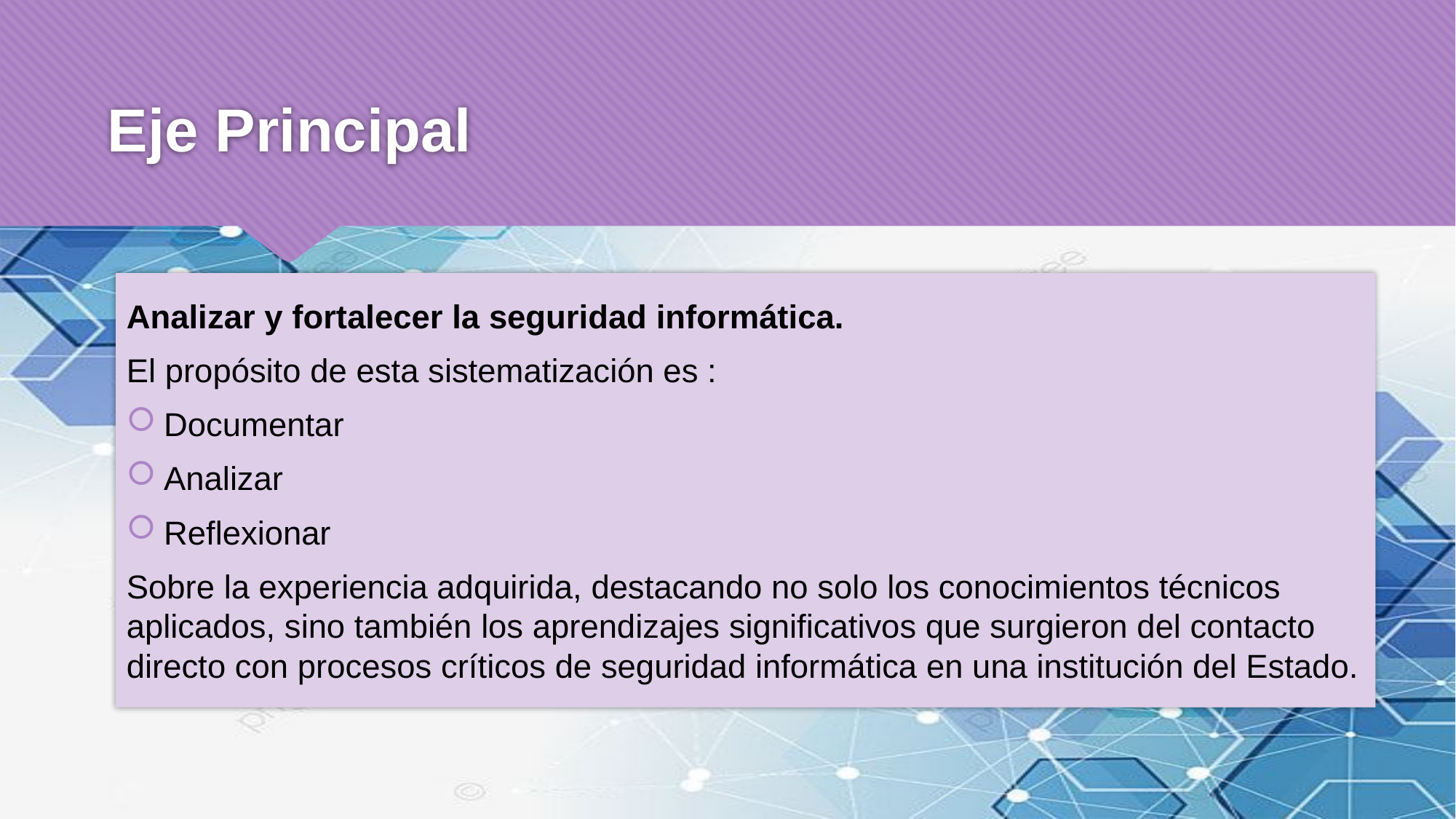

# Eje Principal
Analizar y fortalecer la seguridad informática.
El propósito de esta sistematización es :
Documentar
Analizar
Reflexionar
Sobre la experiencia adquirida, destacando no solo los conocimientos técnicos aplicados, sino también los aprendizajes significativos que surgieron del contacto directo con procesos críticos de seguridad informática en una institución del Estado.